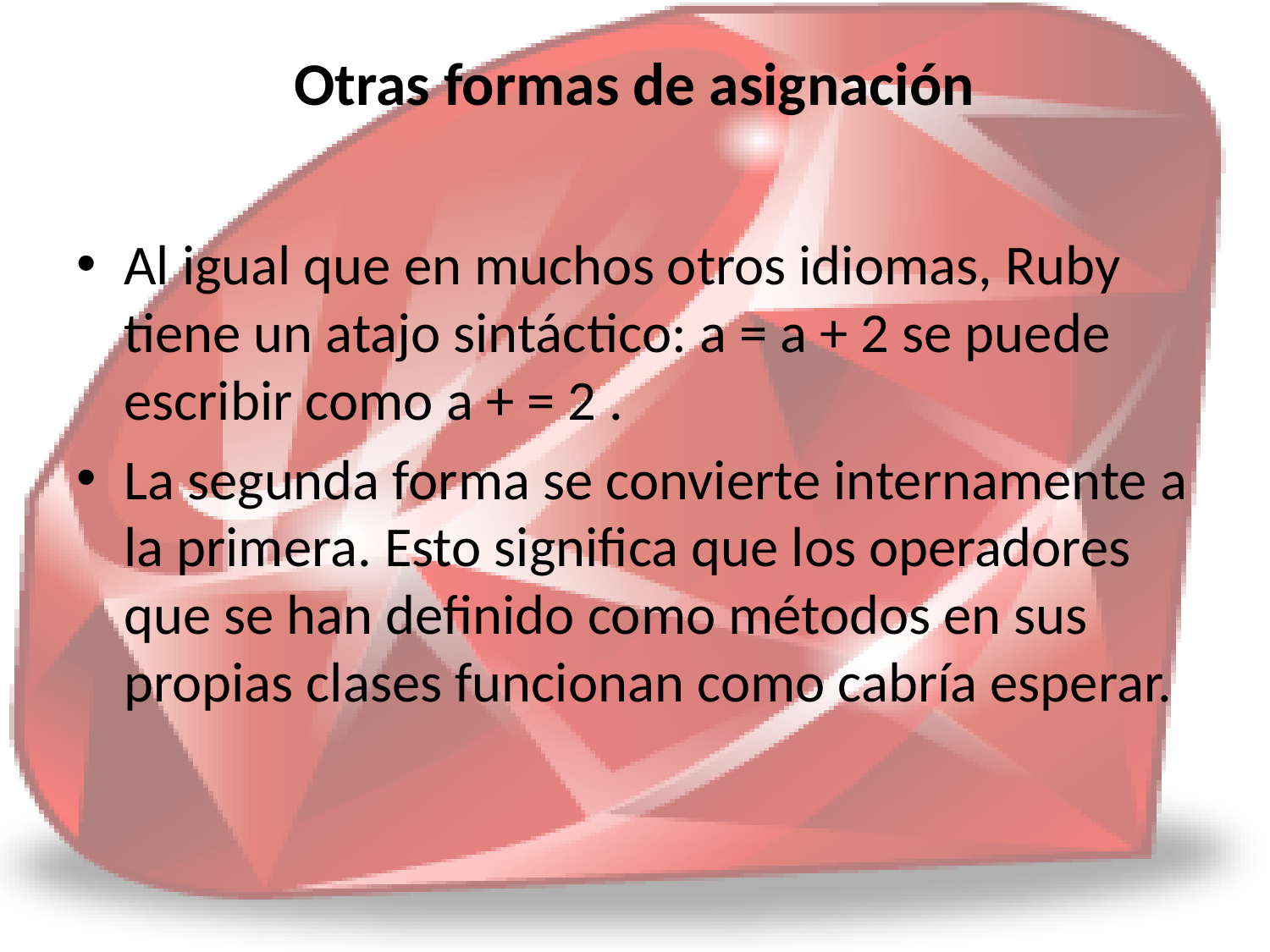

# Otras formas de asignación
Al igual que en muchos otros idiomas, Ruby tiene un atajo sintáctico: a = a + 2 se puede escribir como a + = 2 .
La segunda forma se convierte internamente a la primera. Esto significa que los operadores que se han definido como métodos en sus propias clases funcionan como cabría esperar.